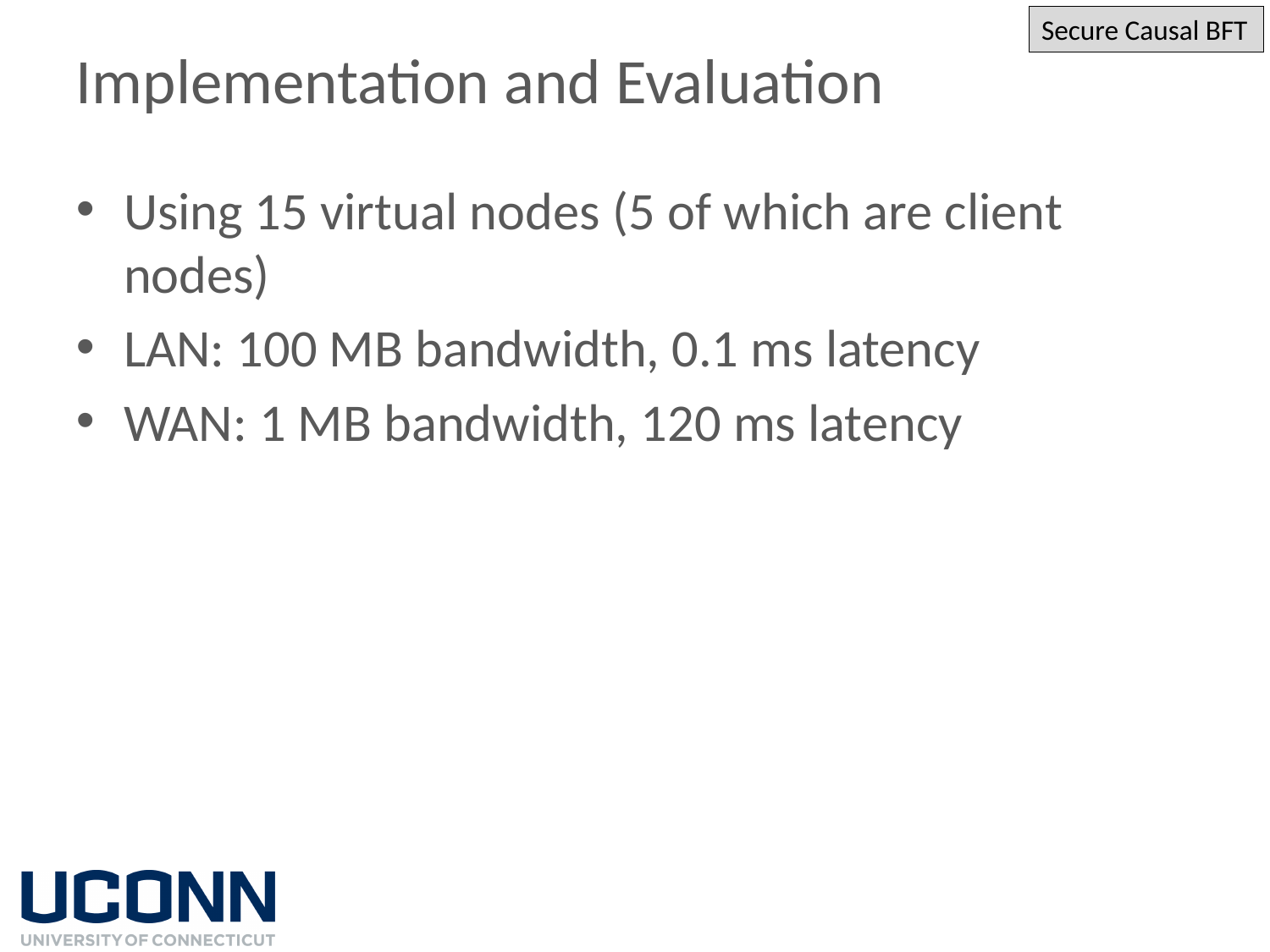

Secure Causal BFT
# Implementation and Evaluation
Using 15 virtual nodes (5 of which are client nodes)
LAN: 100 MB bandwidth, 0.1 ms latency
WAN: 1 MB bandwidth, 120 ms latency